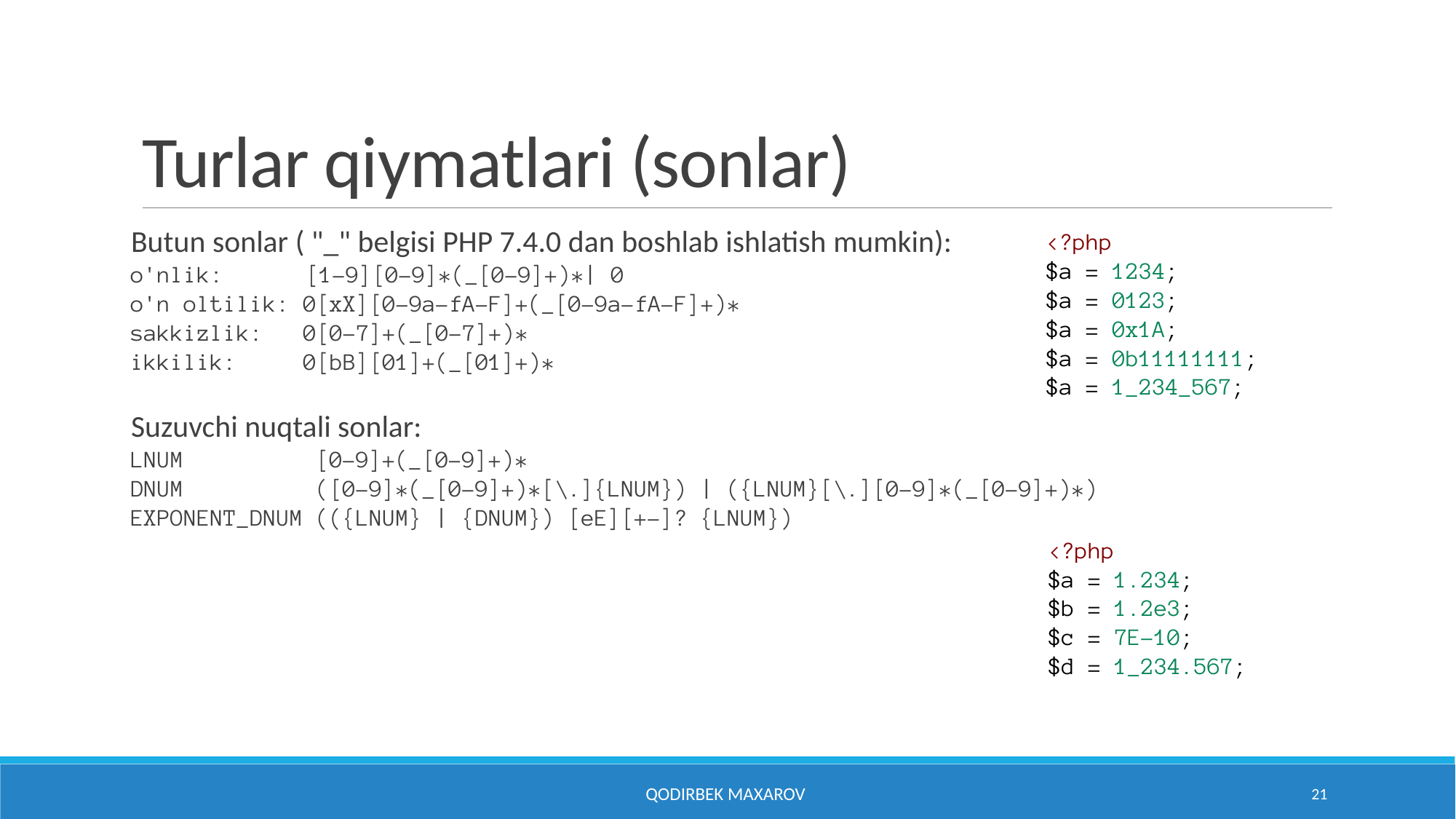

# Turlar qiymatlari (sonlar)
Butun sonlar ( "_" belgisi PHP 7.4.0 dan boshlab ishlatish mumkin):
o'nlik:	     [1-9][0-9]*(_[0-9]+)*| 0
o'n oltilik: 0[xX][0-9a-fA-F]+(_[0-9a-fA-F]+)*
sakkizlik:   0[0-7]+(_[0-7]+)*
ikkilik:     0[bB][01]+(_[01]+)*

Suzuvchi nuqtali sonlar:
LNUM          [0-9]+(_[0-9]+)*
DNUM          ([0-9]*(_[0-9]+)*[\.]{LNUM}) | ({LNUM}[\.][0-9]*(_[0-9]+)*)
EXPONENT_DNUM (({LNUM} | {DNUM}) [eE][+-]? {LNUM})

<?php
$a = 1234;
$a = 0123;
$a = 0x1A;
$a = 0b11111111;
$a = 1_234_567;
<?php
$a = 1.234;
$b = 1.2e3;
$c = 7E-10;
$d = 1_234.567;
Qodirbek Maxarov
21